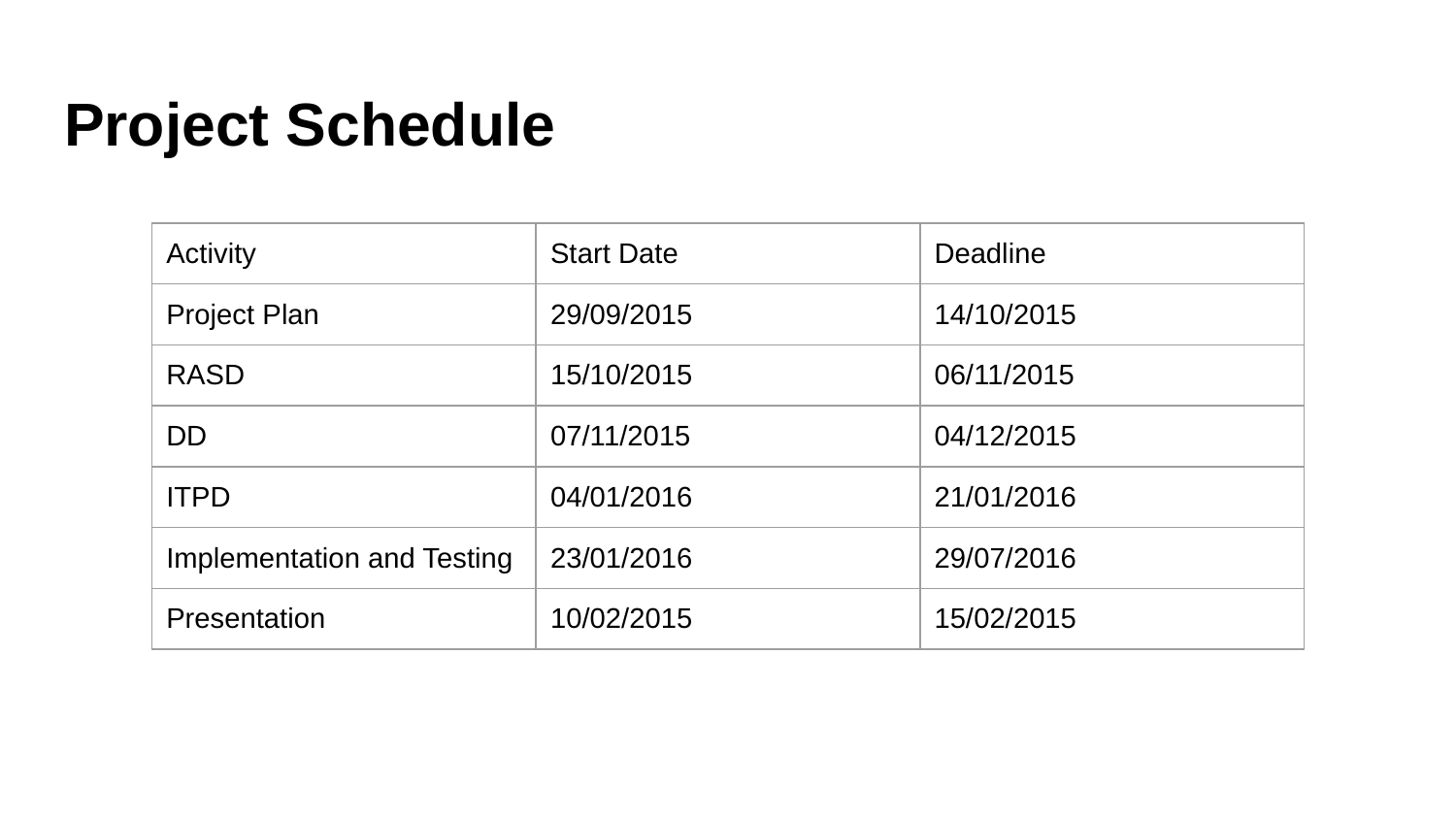

# Project Schedule

| Activity | Start Date | Deadline |
| --- | --- | --- |
| Project Plan | 29/09/2015 | 14/10/2015 |
| RASD | 15/10/2015 | 06/11/2015 |
| DD | 07/11/2015 | 04/12/2015 |
| ITPD | 04/01/2016 | 21/01/2016 |
| Implementation and Testing | 23/01/2016 | 29/07/2016 |
| Presentation | 10/02/2015 | 15/02/2015 |